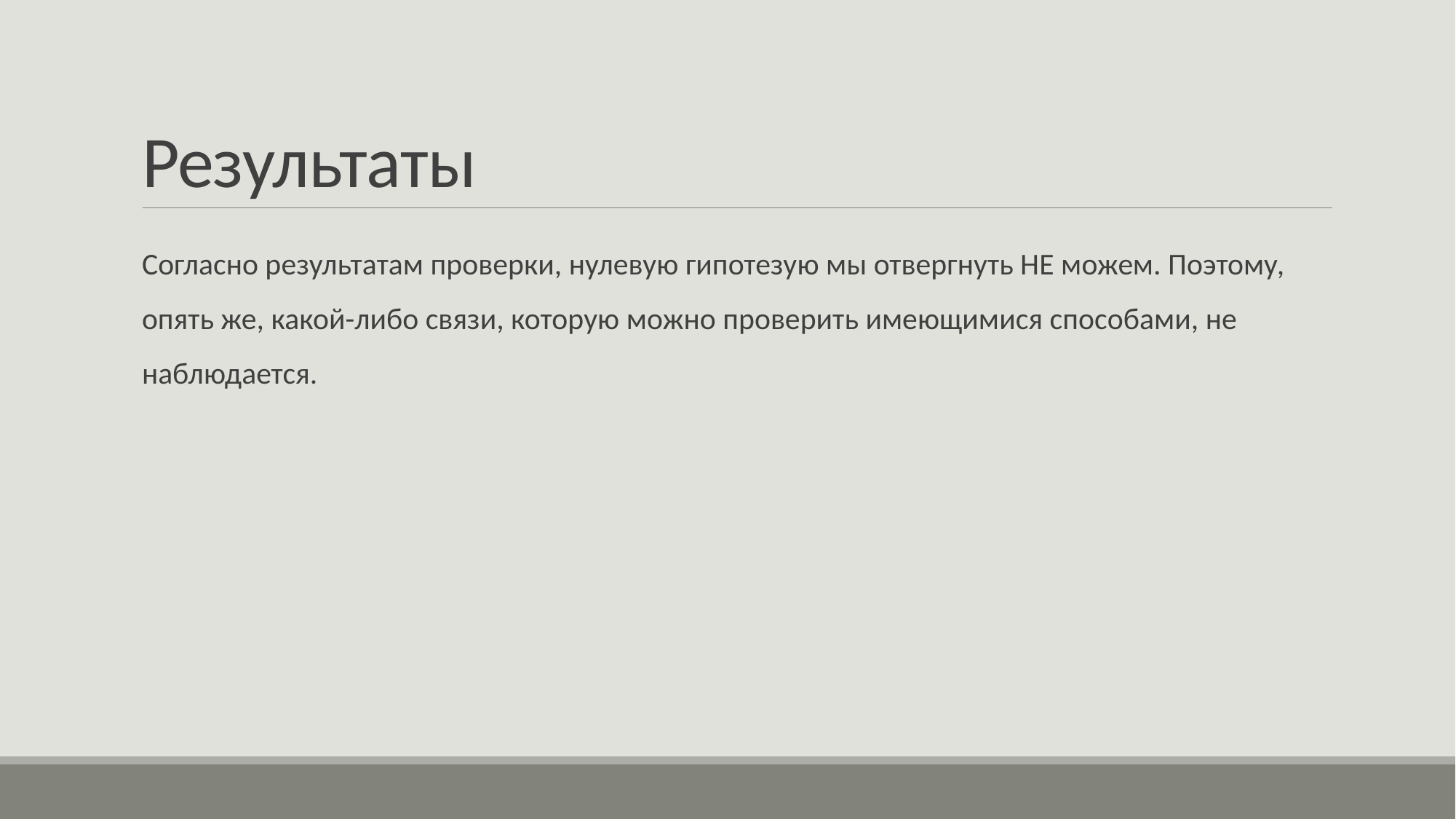

# Результаты
Согласно результатам проверки, нулевую гипотезую мы отвергнуть НЕ можем. Поэтому, опять же, какой-либо связи, которую можно проверить имеющимися способами, не наблюдается.